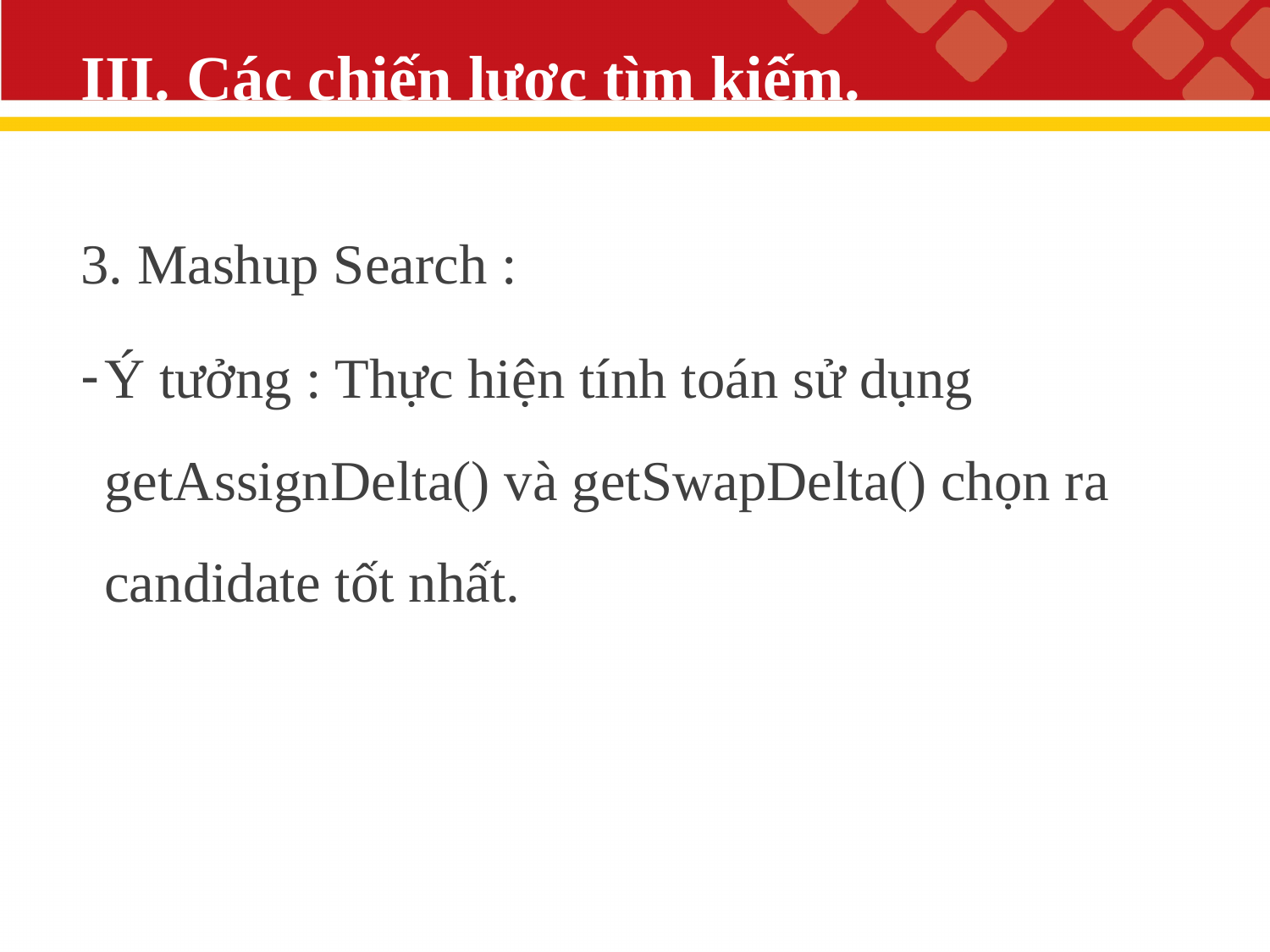

# III. Các chiến lược tìm kiếm.
3. Mashup Search :
Ý tưởng : Thực hiện tính toán sử dụng getAssignDelta() và getSwapDelta() chọn ra candidate tốt nhất.